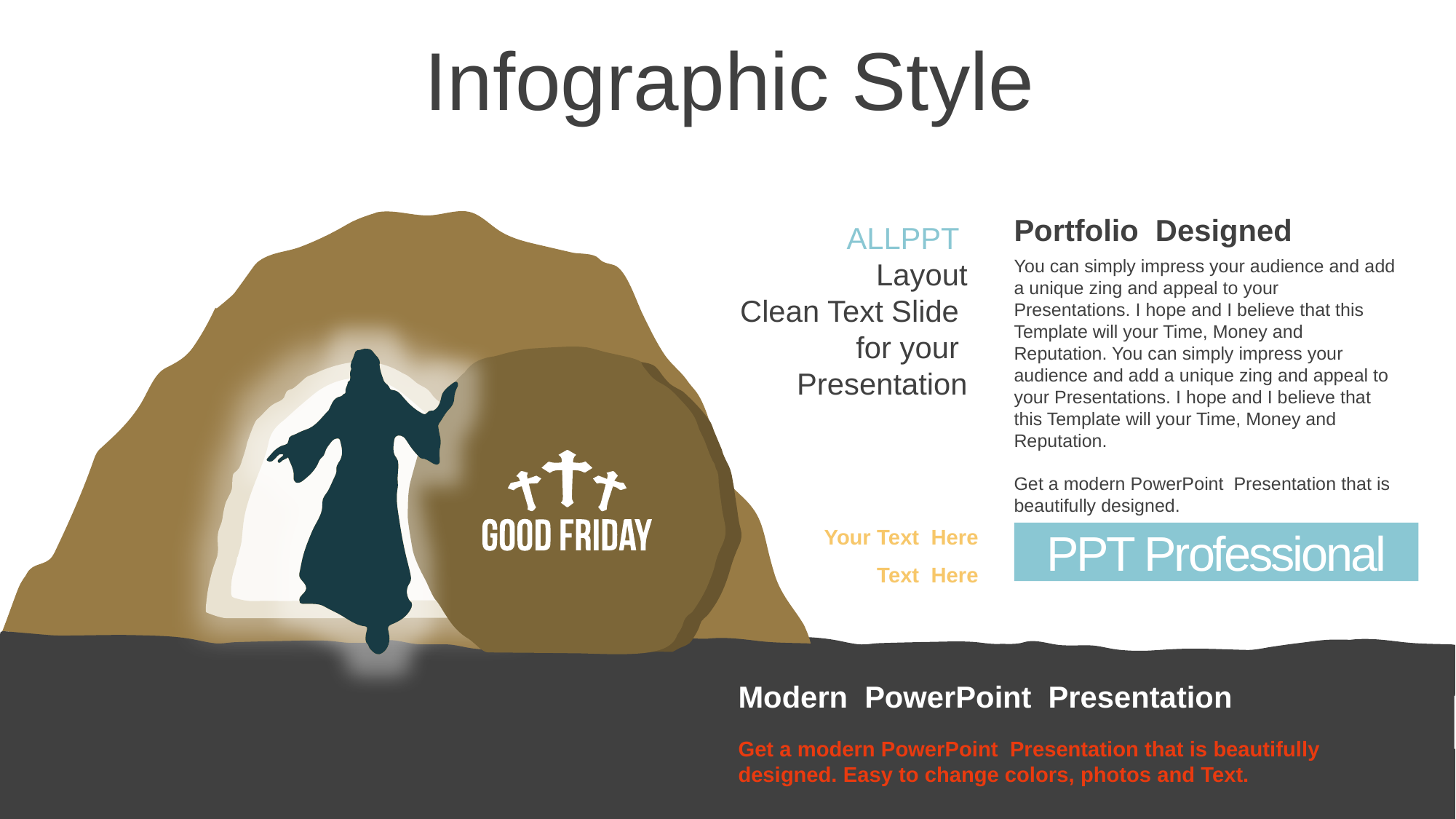

Infographic Style
Portfolio  Designed
You can simply impress your audience and add a unique zing and appeal to your Presentations. I hope and I believe that this Template will your Time, Money and Reputation. You can simply impress your audience and add a unique zing and appeal to your Presentations. I hope and I believe that this Template will your Time, Money and Reputation.

Get a modern PowerPoint  Presentation that is beautifully designed.

ALLPPT
Layout
Clean Text Slide
for your
Presentation

Your Text  Here
PPT Professional
Text  Here

Modern  PowerPoint  Presentation
Get a modern PowerPoint  Presentation that is beautifully designed. Easy to change colors, photos and Text.